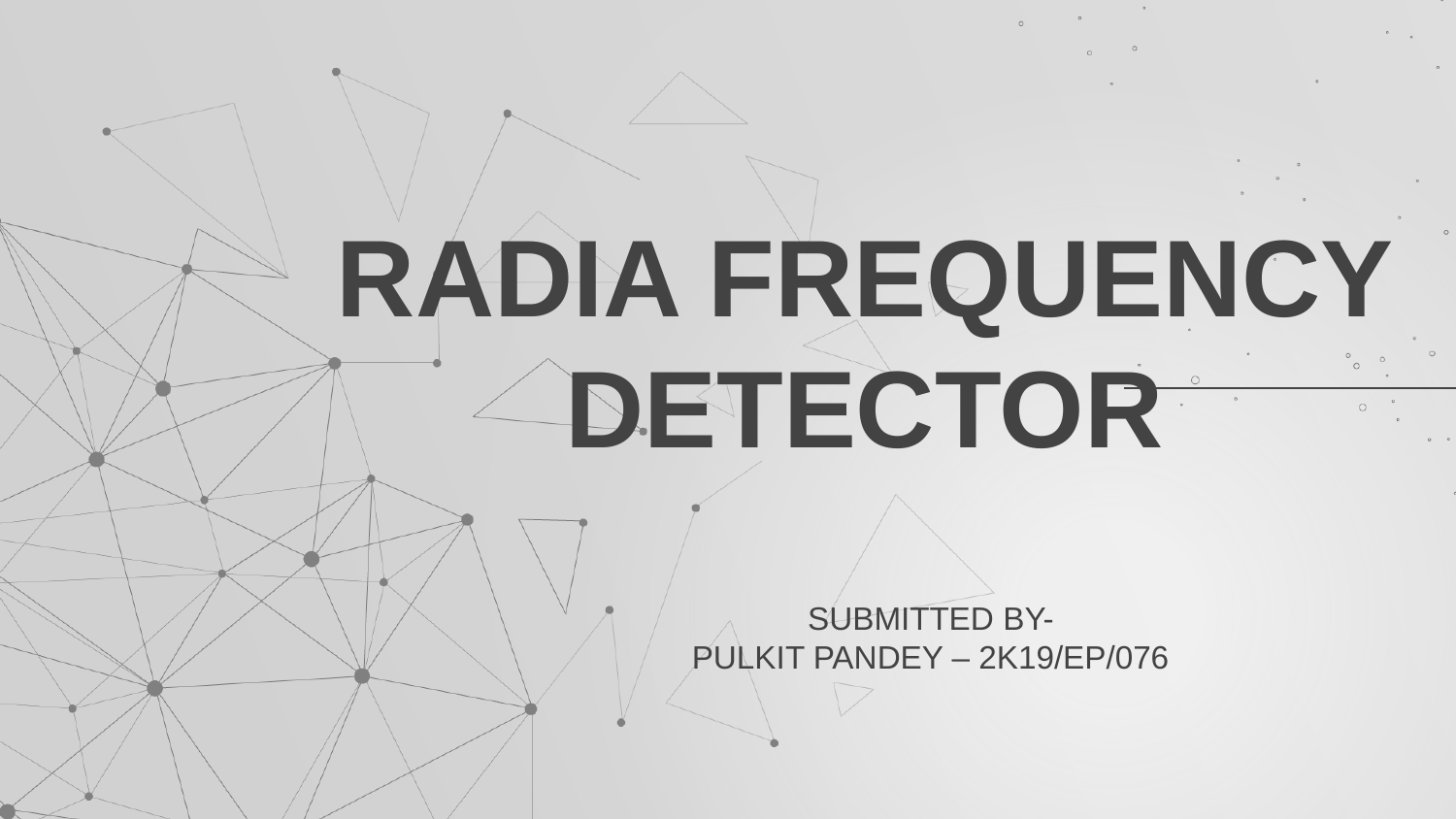

# RADIA FREQUENCY DETECTOR
SUBMITTED BY-
PULKIT PANDEY – 2K19/EP/076